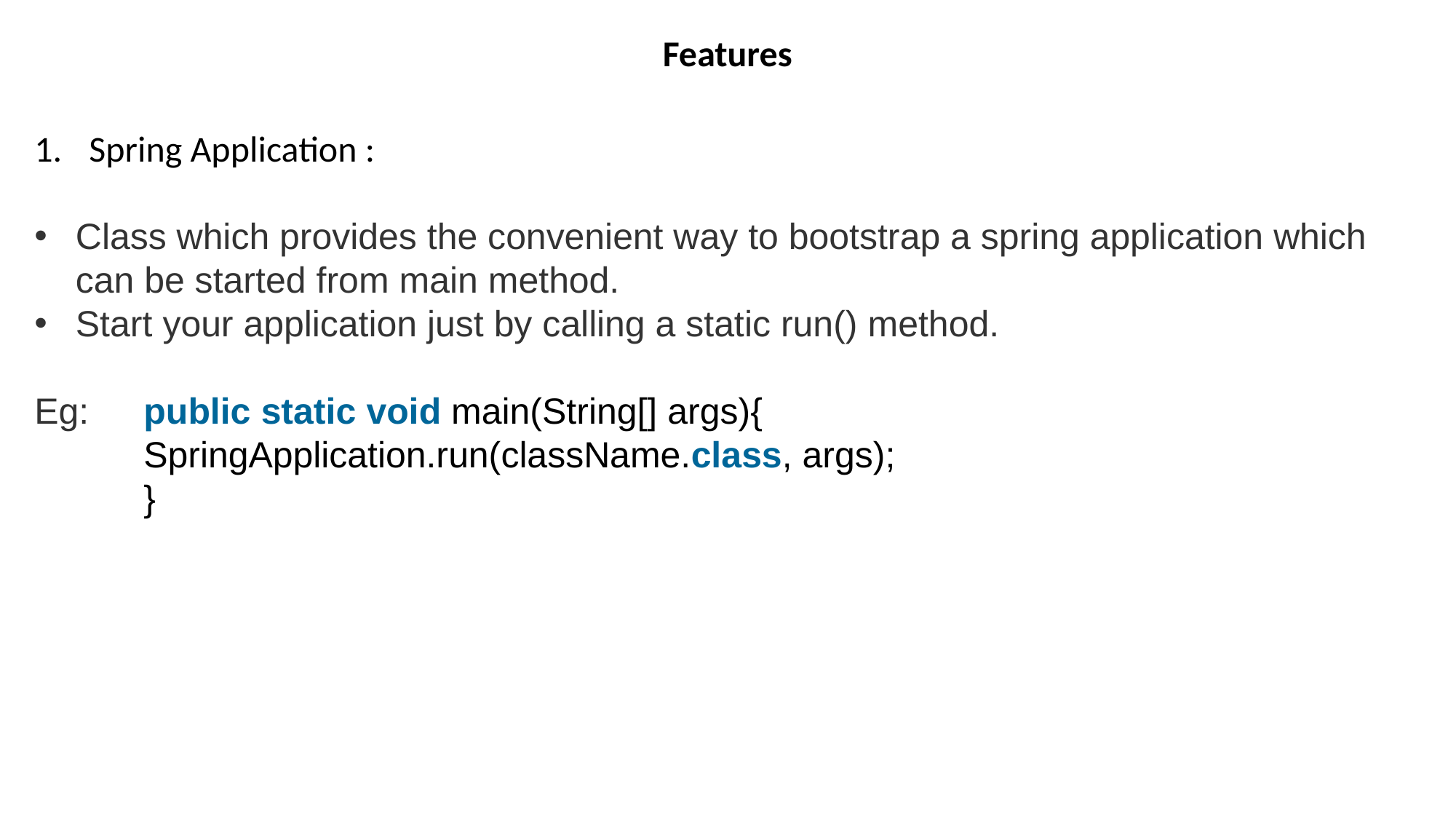

Features
Spring Application :

Class which provides the convenient way to bootstrap a spring application which can be started from main method.
Start your application just by calling a static run() method.

Eg:	public static void main(String[] args){
    	SpringApplication.run(className.class, args);
	}